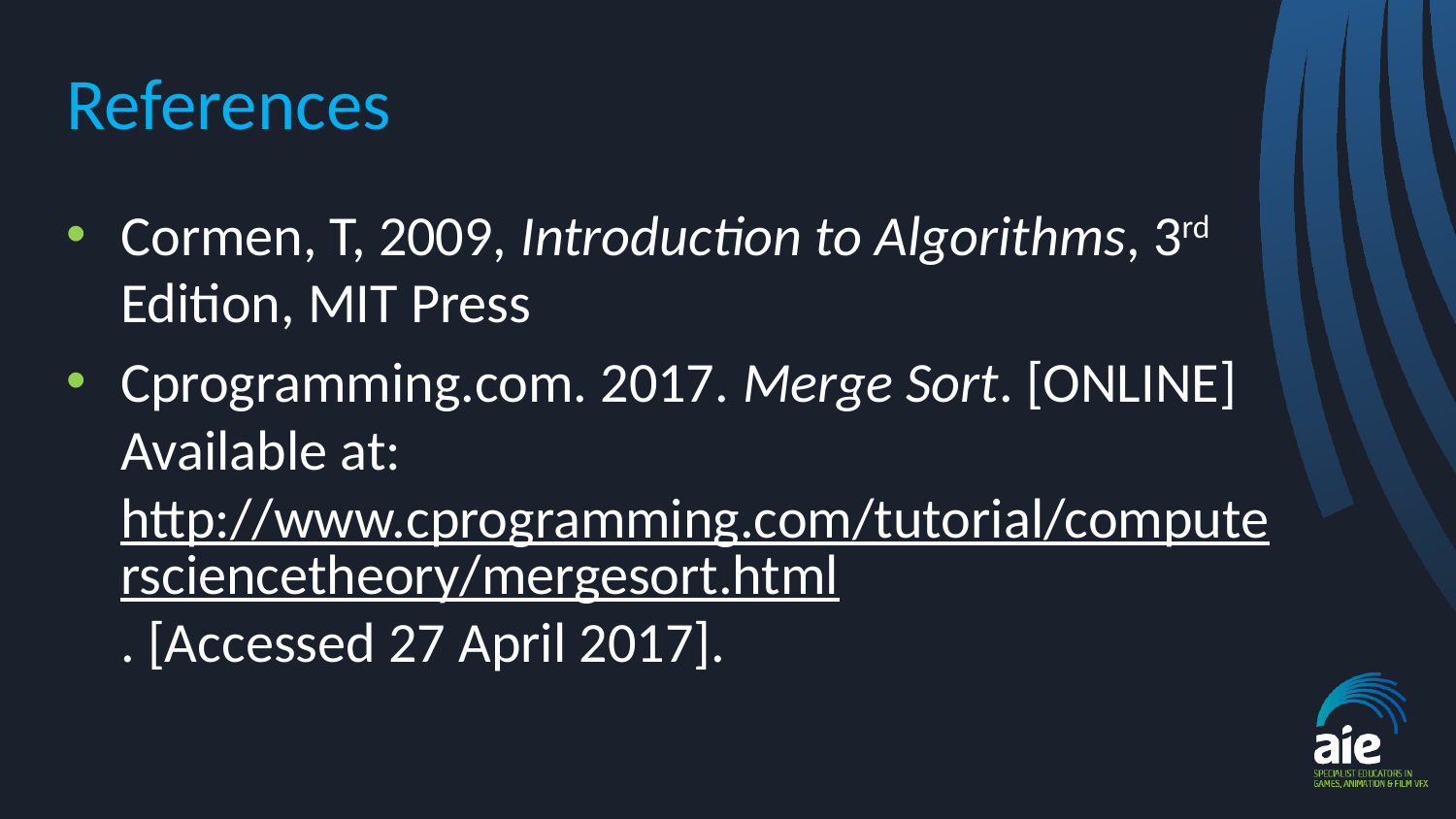

# References
Cormen, T, 2009, Introduction to Algorithms, 3rd Edition, MIT Press
Cprogramming.com. 2017. Merge Sort. [ONLINE] Available at: http://www.cprogramming.com/tutorial/computersciencetheory/mergesort.html. [Accessed 27 April 2017].